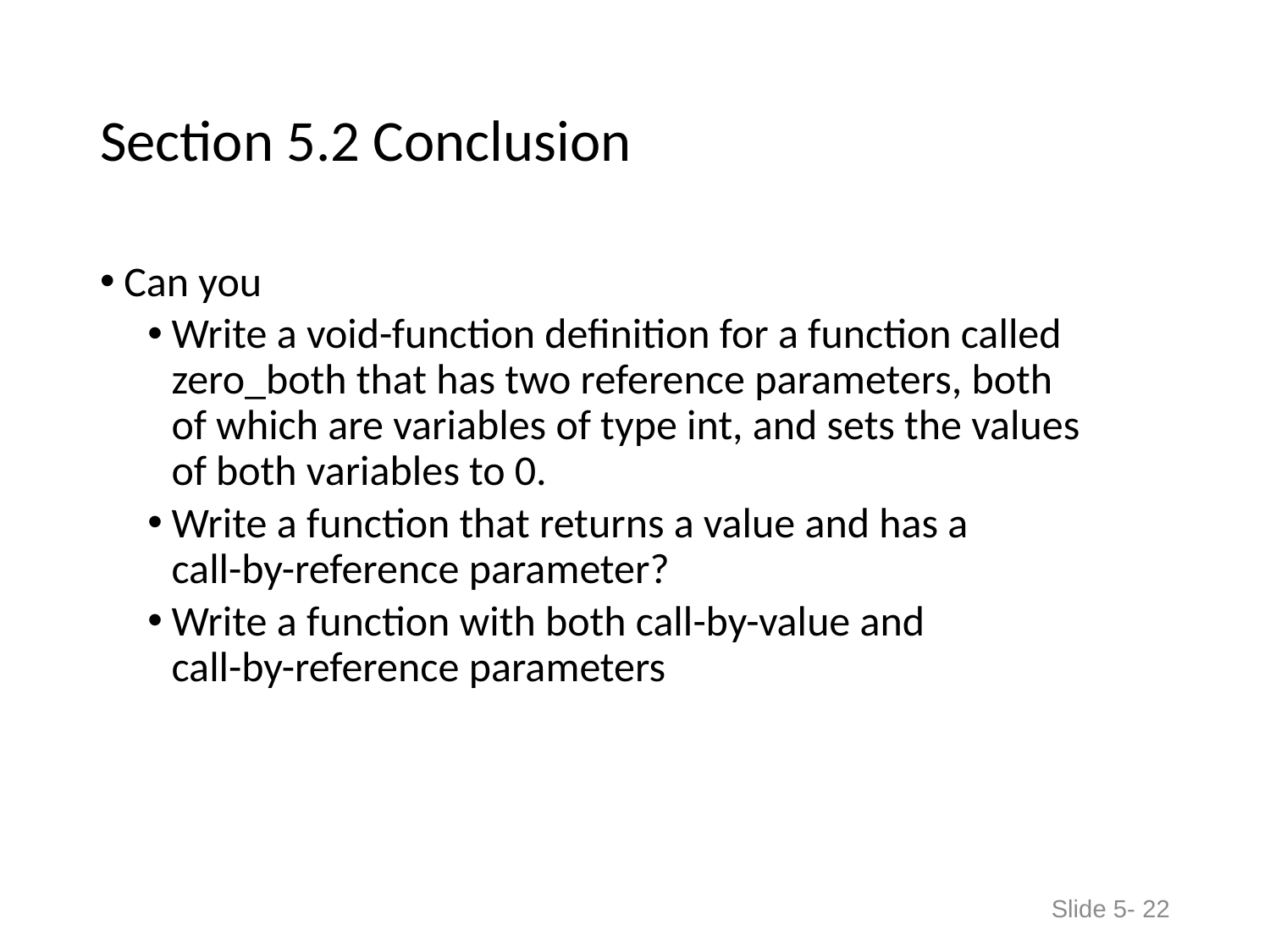

# Section 5.2 Conclusion
Can you
Write a void-function definition for a function called
zero_both that has two reference parameters, both
of which are variables of type int, and sets the values
of both variables to 0.
Write a function that returns a value and has a
call-by-reference parameter?
Write a function with both call-by-value and
call-by-reference parameters
Slide 5- 22